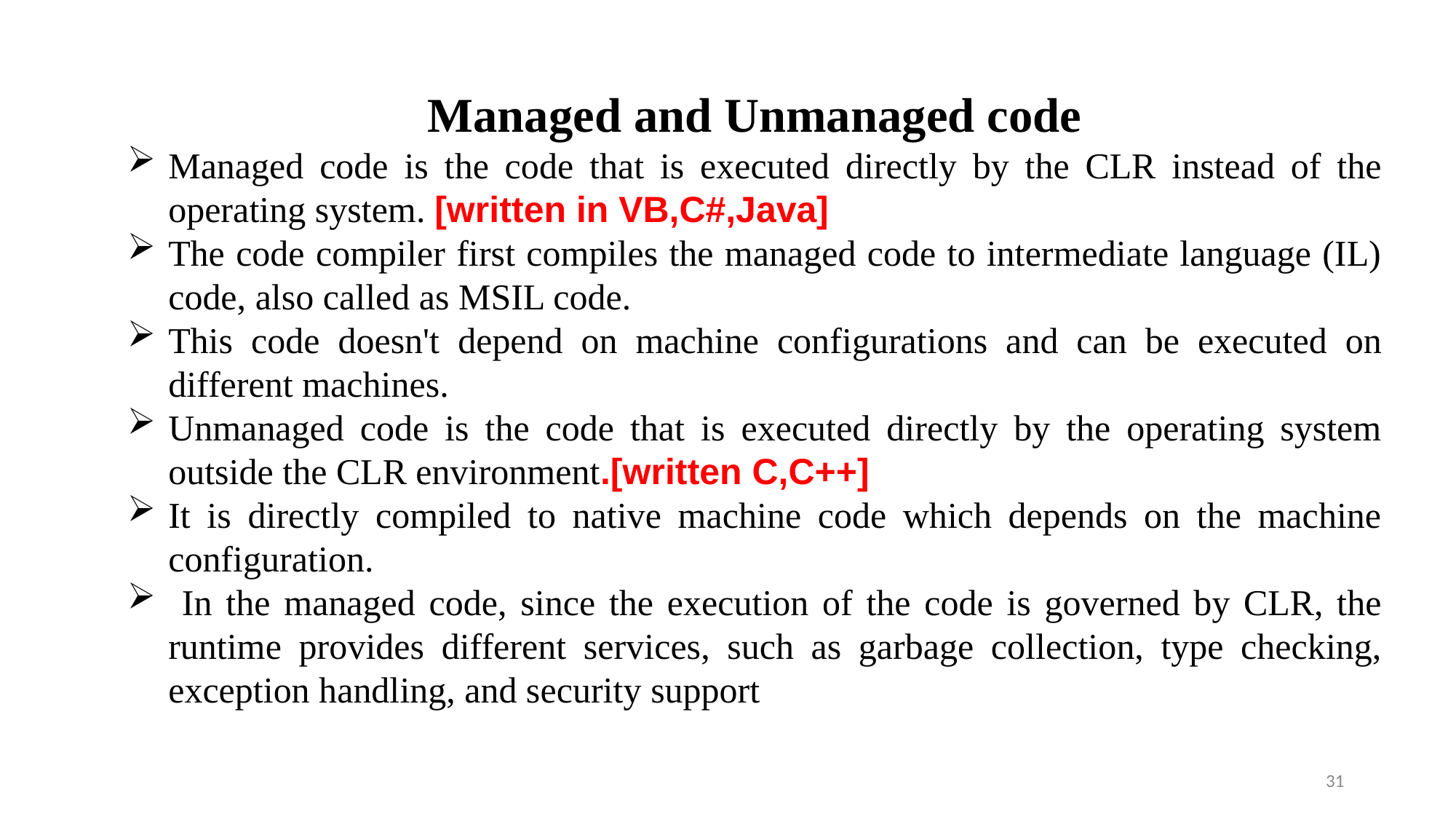

Managed and Unmanaged code
Managed code is the code that is executed directly by the CLR instead of the operating system. [written in VB,C#,Java]
The code compiler first compiles the managed code to intermediate language (IL) code, also called as MSIL code.
This code doesn't depend on machine configurations and can be executed on different machines.
Unmanaged code is the code that is executed directly by the operating system outside the CLR environment.[written C,C++]
It is directly compiled to native machine code which depends on the machine configuration.
 In the managed code, since the execution of the code is governed by CLR, the runtime provides different services, such as garbage collection, type checking, exception handling, and security support
31